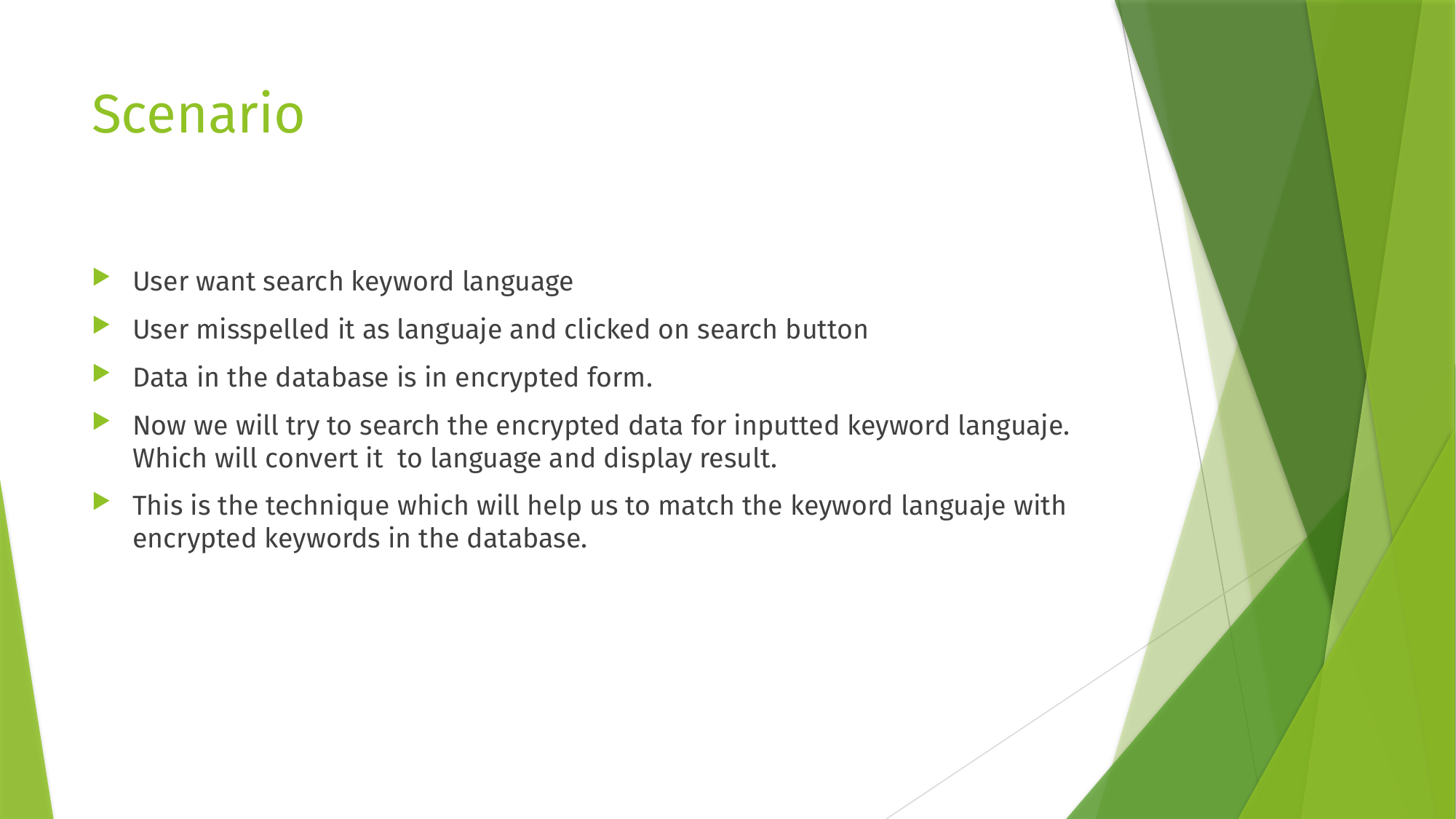

# Scenario
User want search keyword language
User misspelled it as languaje and clicked on search button
Data in the database is in encrypted form.
Now we will try to search the encrypted data for inputted keyword languaje. Which will convert it  to language and display result.
This is the technique which will help us to match the keyword languaje with encrypted keywords in the database.